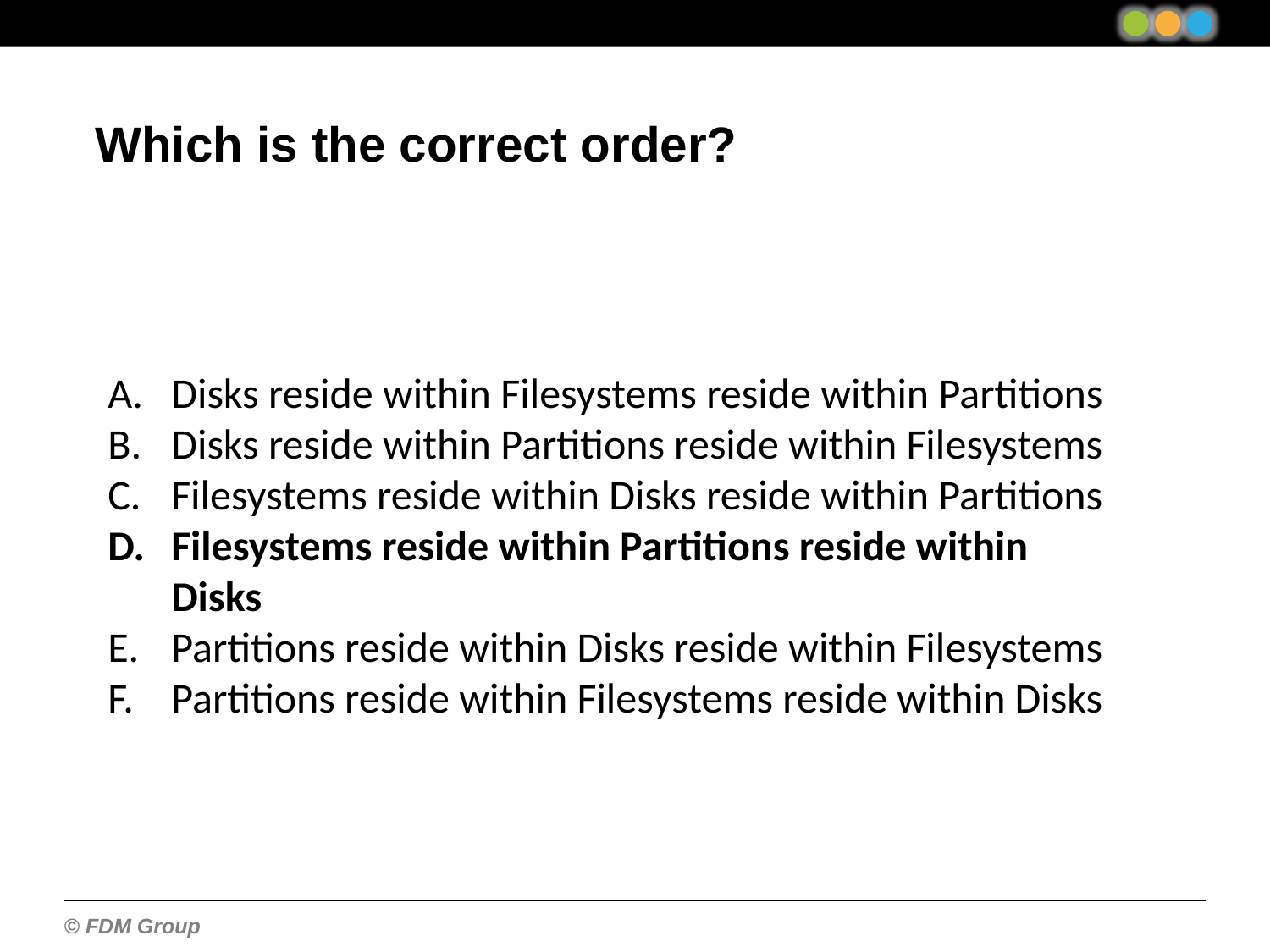

Which is the correct order?
Disks reside within Filesystems reside within Partitions
Disks reside within Partitions reside within Filesystems
Filesystems reside within Disks reside within Partitions
Filesystems reside within Partitions reside within Disks
Partitions reside within Disks reside within Filesystems
Partitions reside within Filesystems reside within Disks